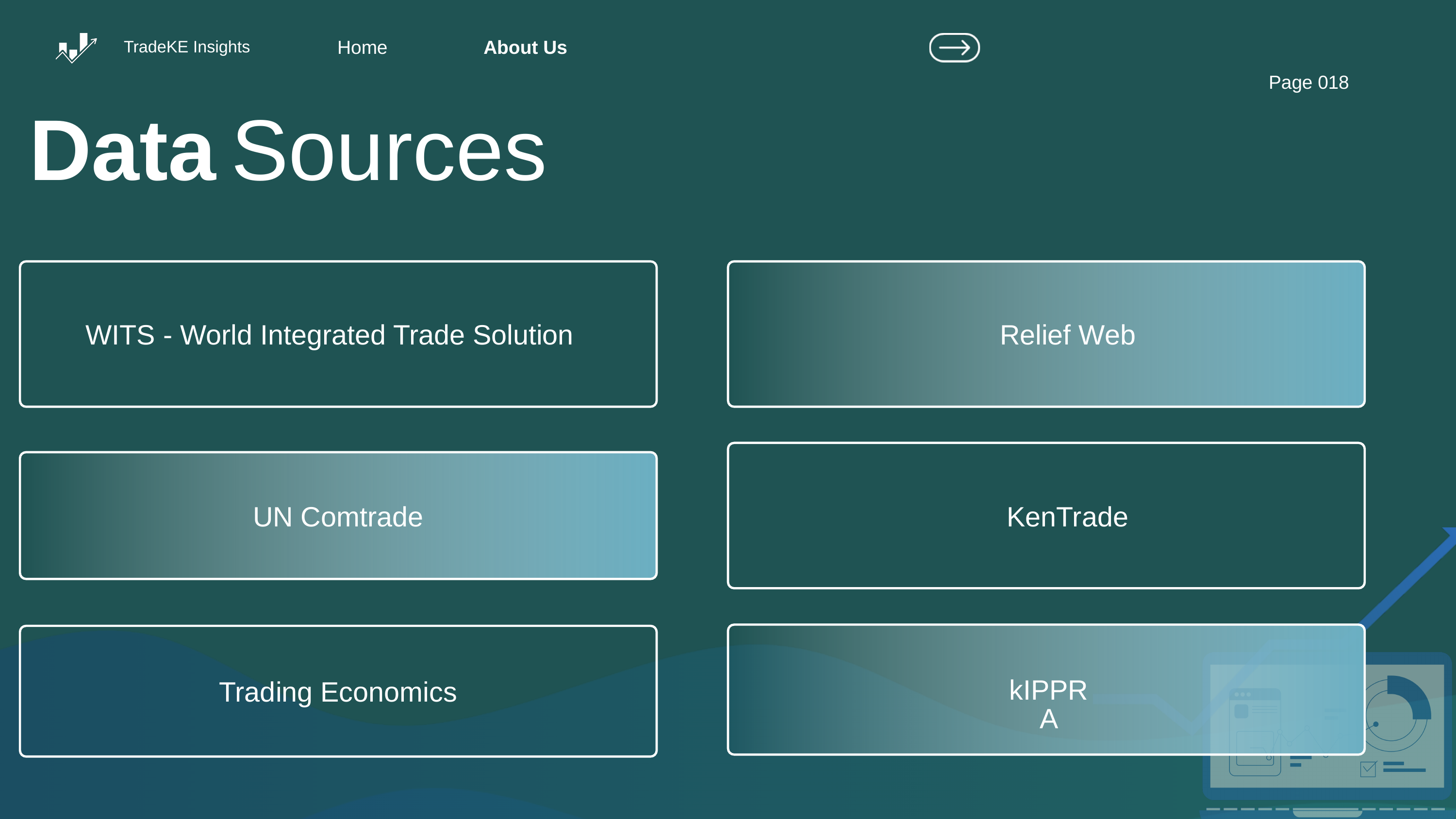

Home
About Us
TradeKE Insights
Page 018
Data
Sources

WITS - World Integrated Trade Solution
Relief Web

UN Comtrade
KenTrade

kIPPRA
Trading Economics